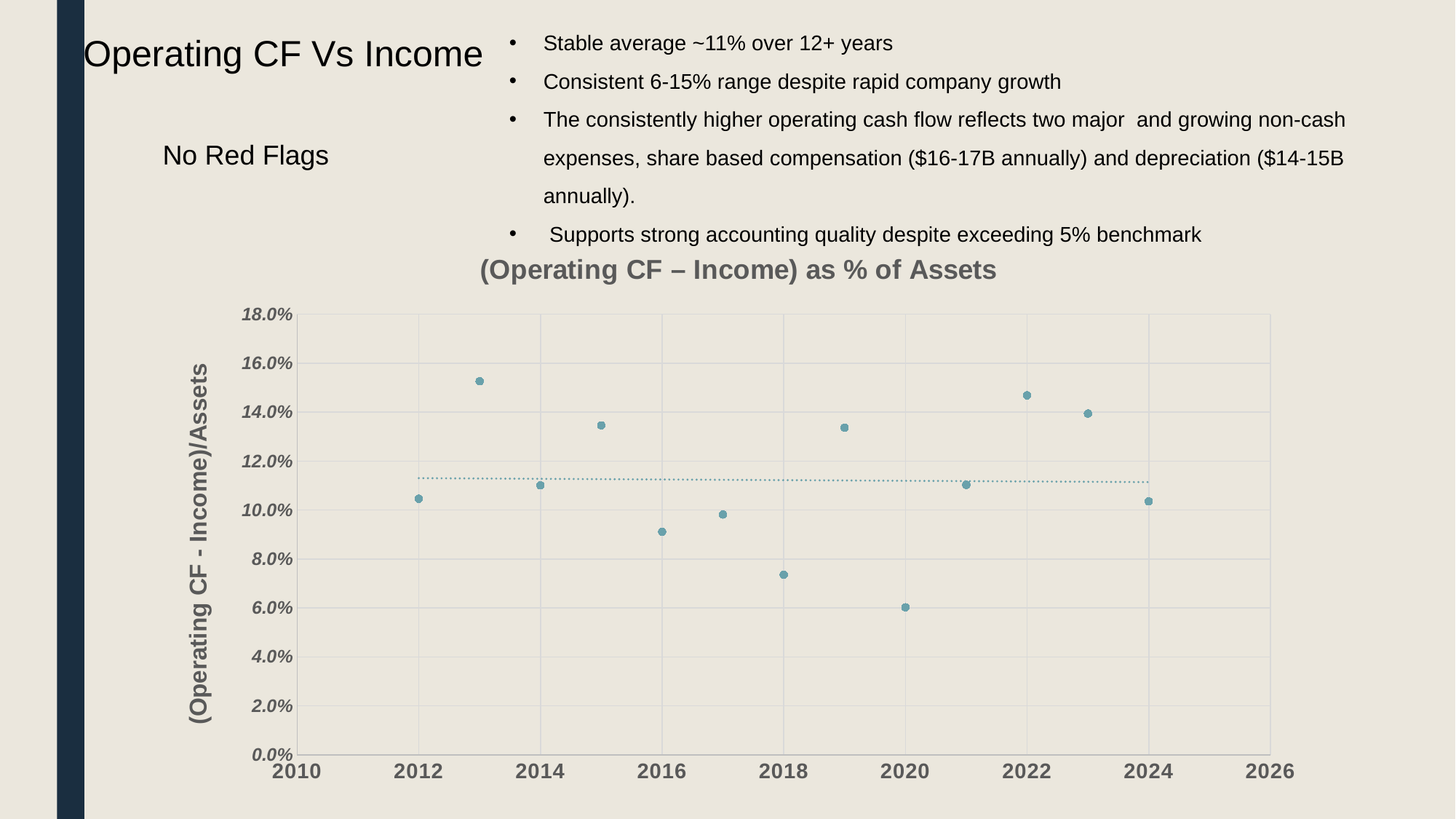

Stable average ~11% over 12+ years
Consistent 6-15% range despite rapid company growth
The consistently higher operating cash flow reflects two major  and growing non-cash expenses, share based compensation ($16-17B annually) and depreciation ($14-15B annually).
 Supports strong accounting quality despite exceeding 5% benchmark
Operating CF Vs Income
No Red Flags

### Chart: (Operating CF – Income) as % of Assets

| Category |  |
|---|---|